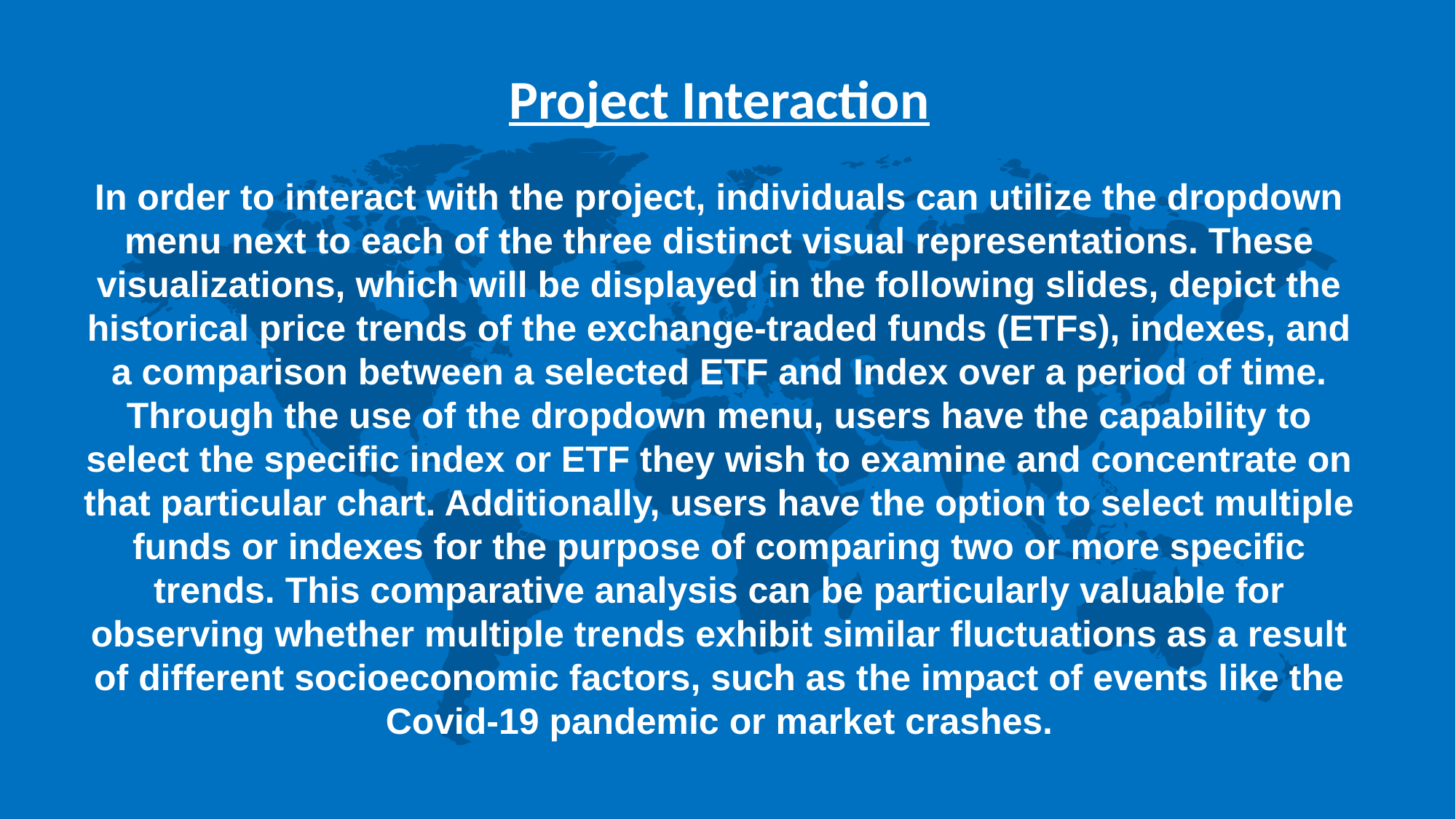

# Project Interaction In order to interact with the project, individuals can utilize the dropdown menu next to each of the three distinct visual representations. These visualizations, which will be displayed in the following slides, depict the historical price trends of the exchange-traded funds (ETFs), indexes, and a comparison between a selected ETF and Index over a period of time. Through the use of the dropdown menu, users have the capability to select the specific index or ETF they wish to examine and concentrate on that particular chart. Additionally, users have the option to select multiple funds or indexes for the purpose of comparing two or more specific trends. This comparative analysis can be particularly valuable for observing whether multiple trends exhibit similar fluctuations as a result of different socioeconomic factors, such as the impact of events like the Covid-19 pandemic or market crashes.